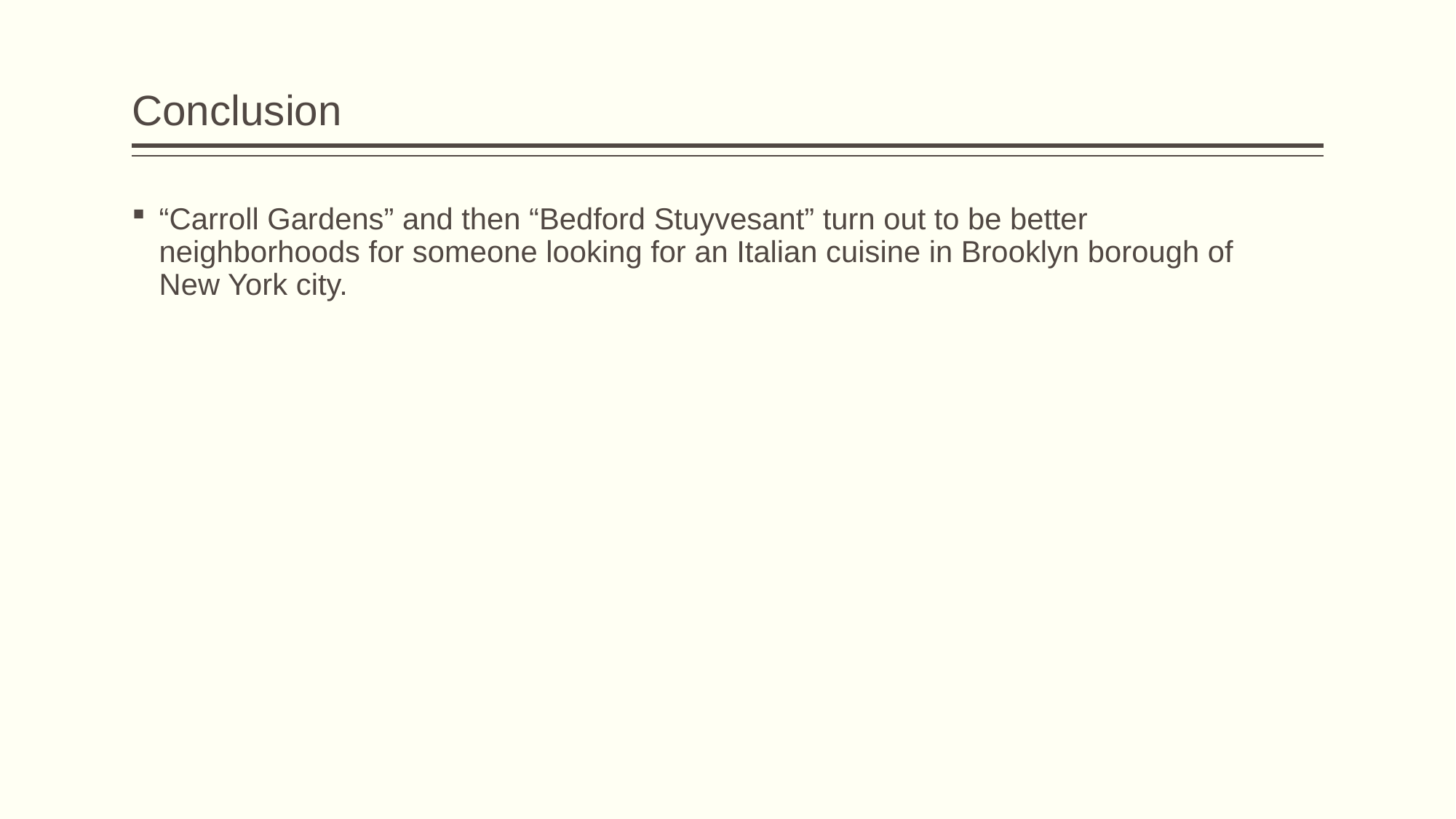

# Conclusion
“Carroll Gardens” and then “Bedford Stuyvesant” turn out to be better neighborhoods for someone looking for an Italian cuisine in Brooklyn borough of New York city.